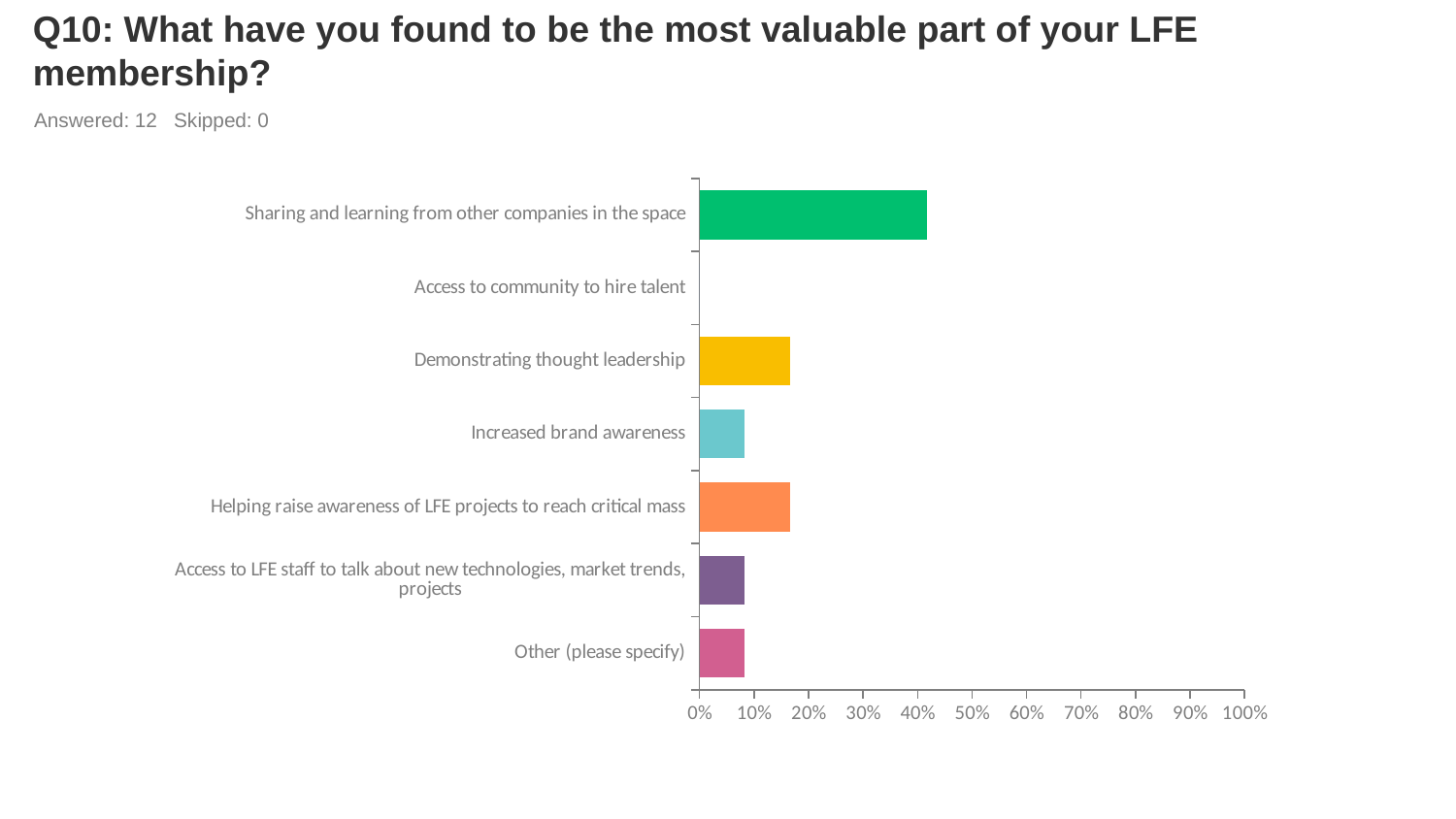

# Q10: What have you found to be the most valuable part of your LFE membership?
Answered: 12   Skipped: 0

### Chart

| Category |   |
|---|---|
| Sharing and learning from other companies in the space | 0.4167 |
| Access to community to hire talent | 0.0 |
| Demonstrating thought leadership | 0.1667 |
| Increased brand awareness | 0.0833 |
| Helping raise awareness of LFE projects to reach critical mass | 0.1667 |
| Access to LFE staff to talk about new technologies, market trends, projects | 0.0833 |
| Other (please specify) | 0.0833 |